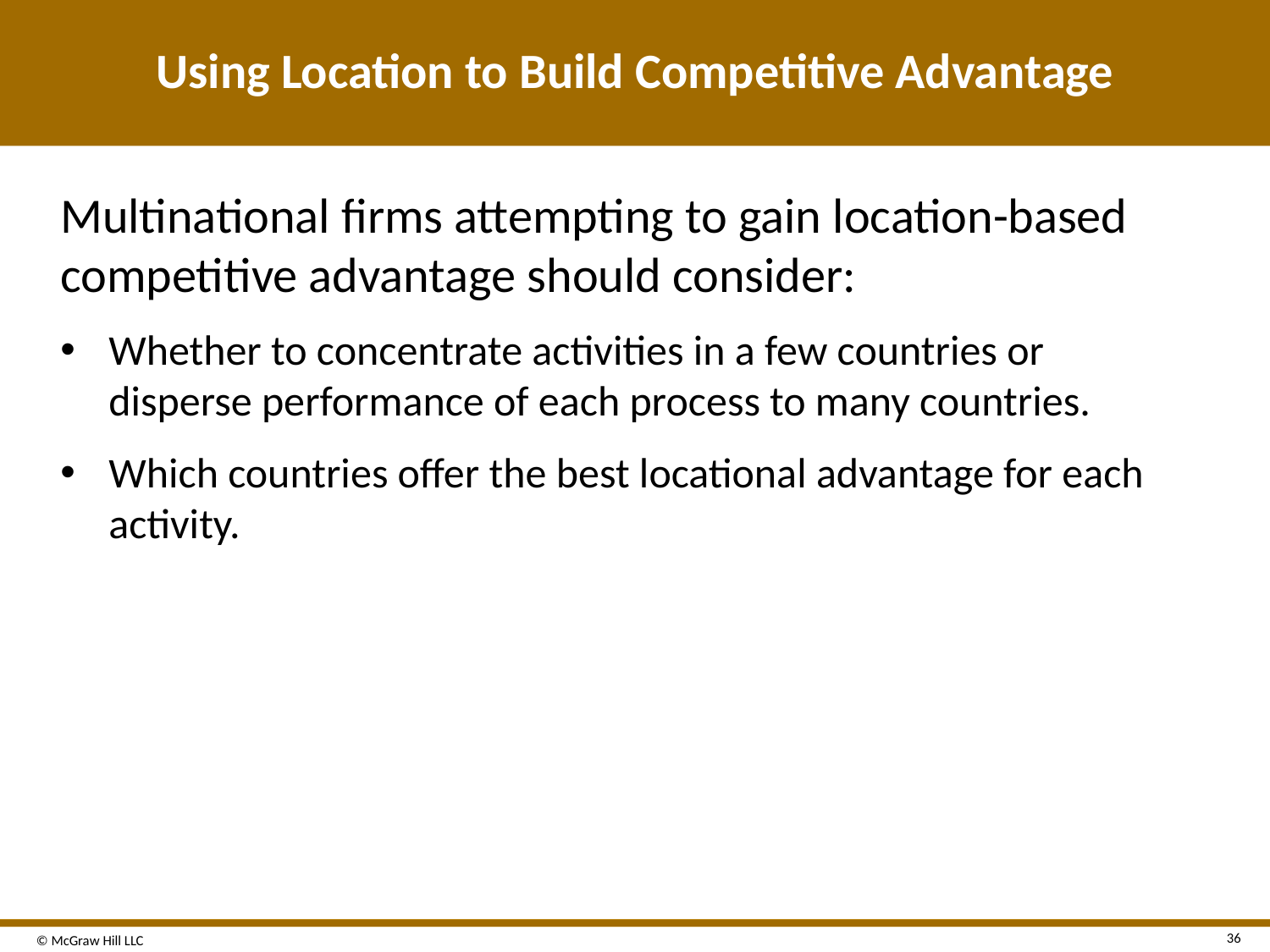

# Using Location to Build Competitive Advantage
Multinational firms attempting to gain location-based competitive advantage should consider:
Whether to concentrate activities in a few countries or disperse performance of each process to many countries.
Which countries offer the best locational advantage for each activity.

36